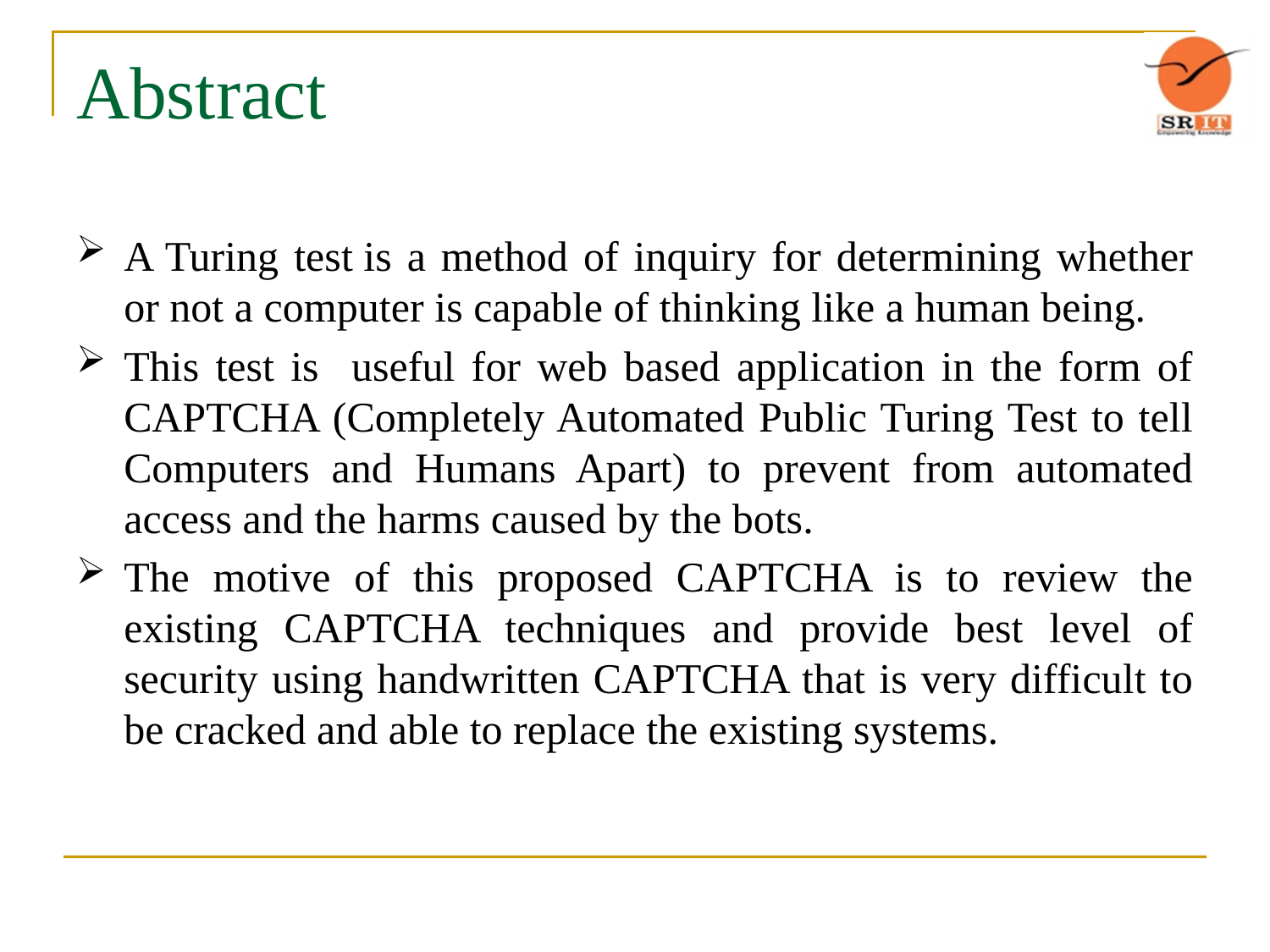

# Abstract
A Turing test is a method of inquiry for determining whether or not a computer is capable of thinking like a human being.
This test is  useful for web based application in the form of CAPTCHA (Completely Automated Public Turing Test to tell Computers and Humans Apart) to prevent from automated access and the harms caused by the bots.
The motive of this proposed CAPTCHA is to review the existing CAPTCHA techniques and provide best level of security using handwritten CAPTCHA that is very difficult to be cracked and able to replace the existing systems.